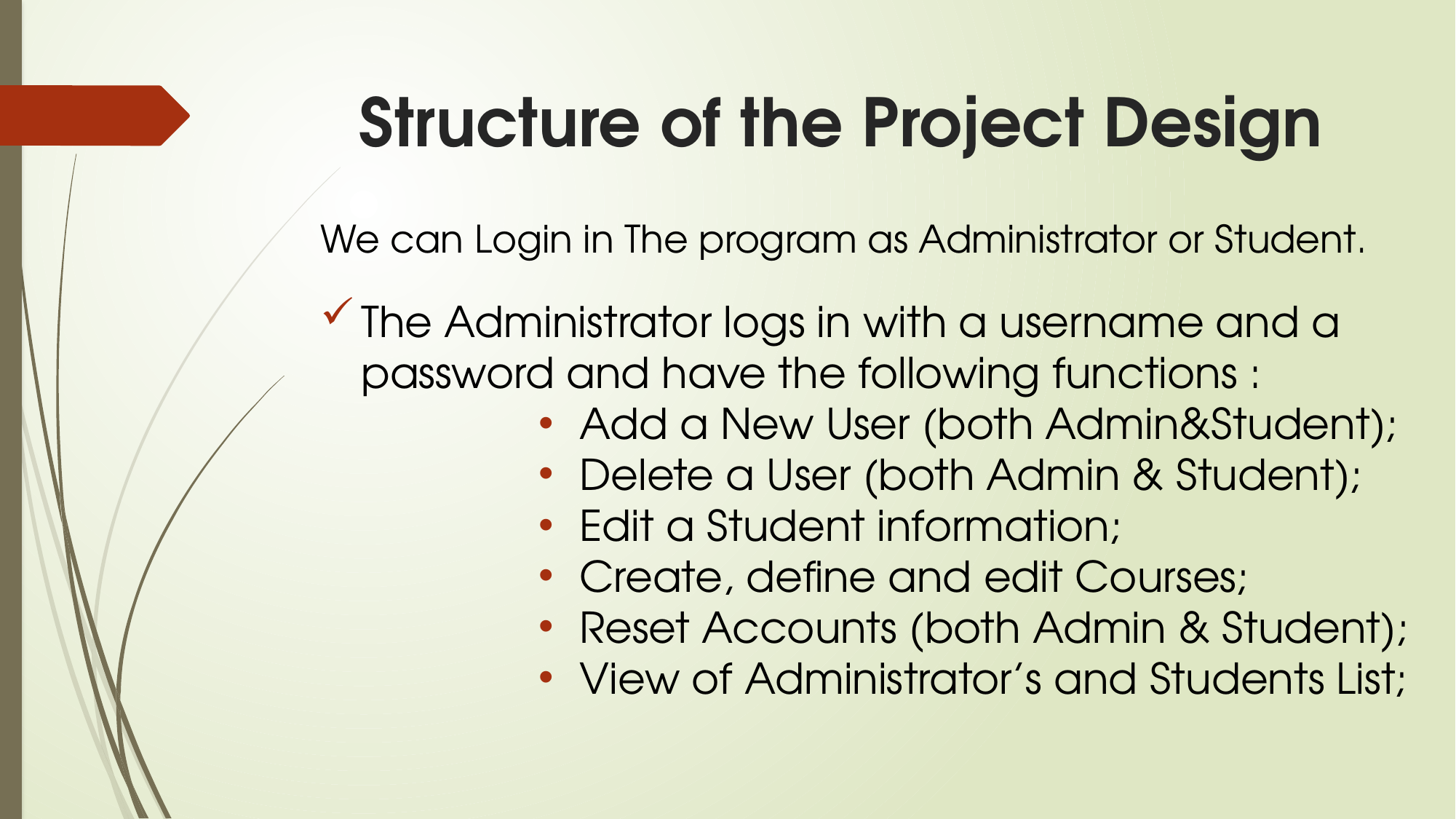

# Structure of the Project Design
We can Login in The program as Administrator or Student.

The Administrator logs in with a username and a password and have the following functions :
Add a New User (both Admin&Student);
Delete a User (both Admin & Student);
Edit a Student information;
Create, define and edit Courses;
Reset Accounts (both Admin & Student);
View of Administrator’s and Students List;